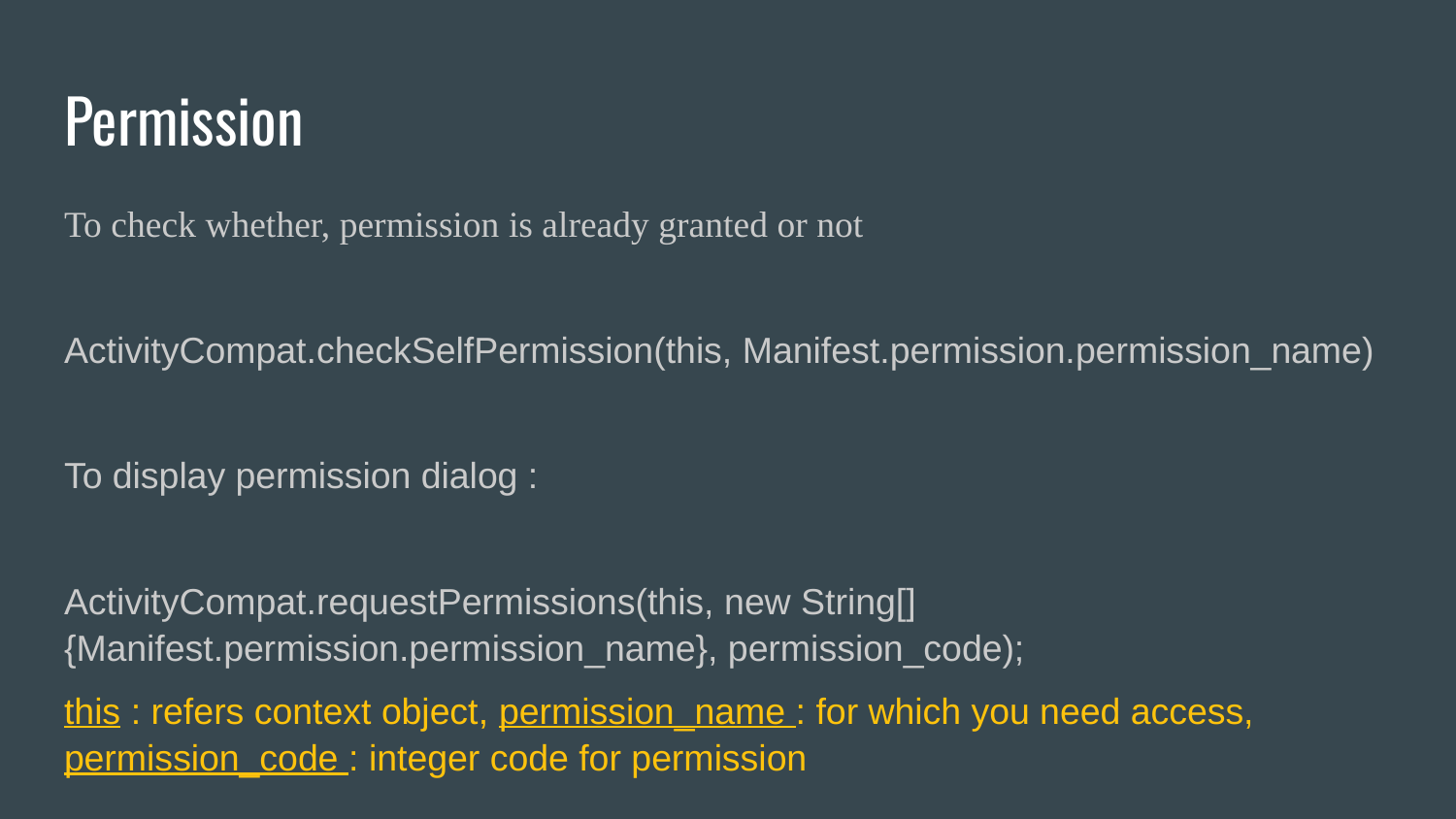

# Permission
To check whether, permission is already granted or not

ActivityCompat.checkSelfPermission(this, Manifest.permission.permission_name)

To display permission dialog :

ActivityCompat.requestPermissions(this, new String[]{Manifest.permission.permission_name}, permission_code);
this : refers context object, permission_name : for which you need access, permission_code : integer code for permission